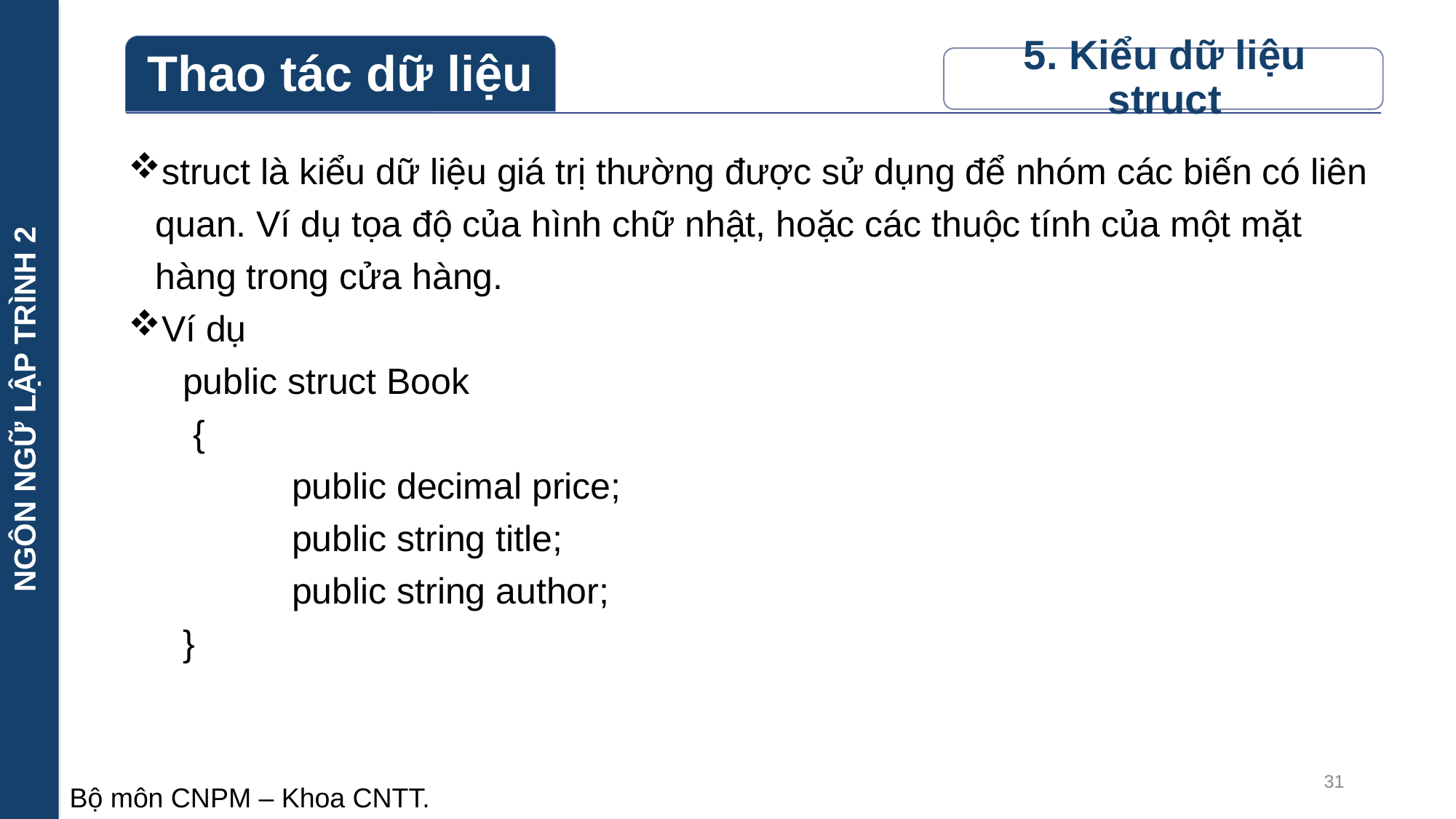

NGÔN NGỮ LẬP TRÌNH 2
Thao tác dữ liệu
5. Kiểu dữ liệu struct
struct là kiểu dữ liệu giá trị thường được sử dụng để nhóm các biến có liên quan. Ví dụ tọa độ của hình chữ nhật, hoặc các thuộc tính của một mặt hàng trong cửa hàng.
Ví dụ
public struct Book
 {
	public decimal price;
	public string title;
	public string author;
}

31
Bộ môn CNPM – Khoa CNTT.